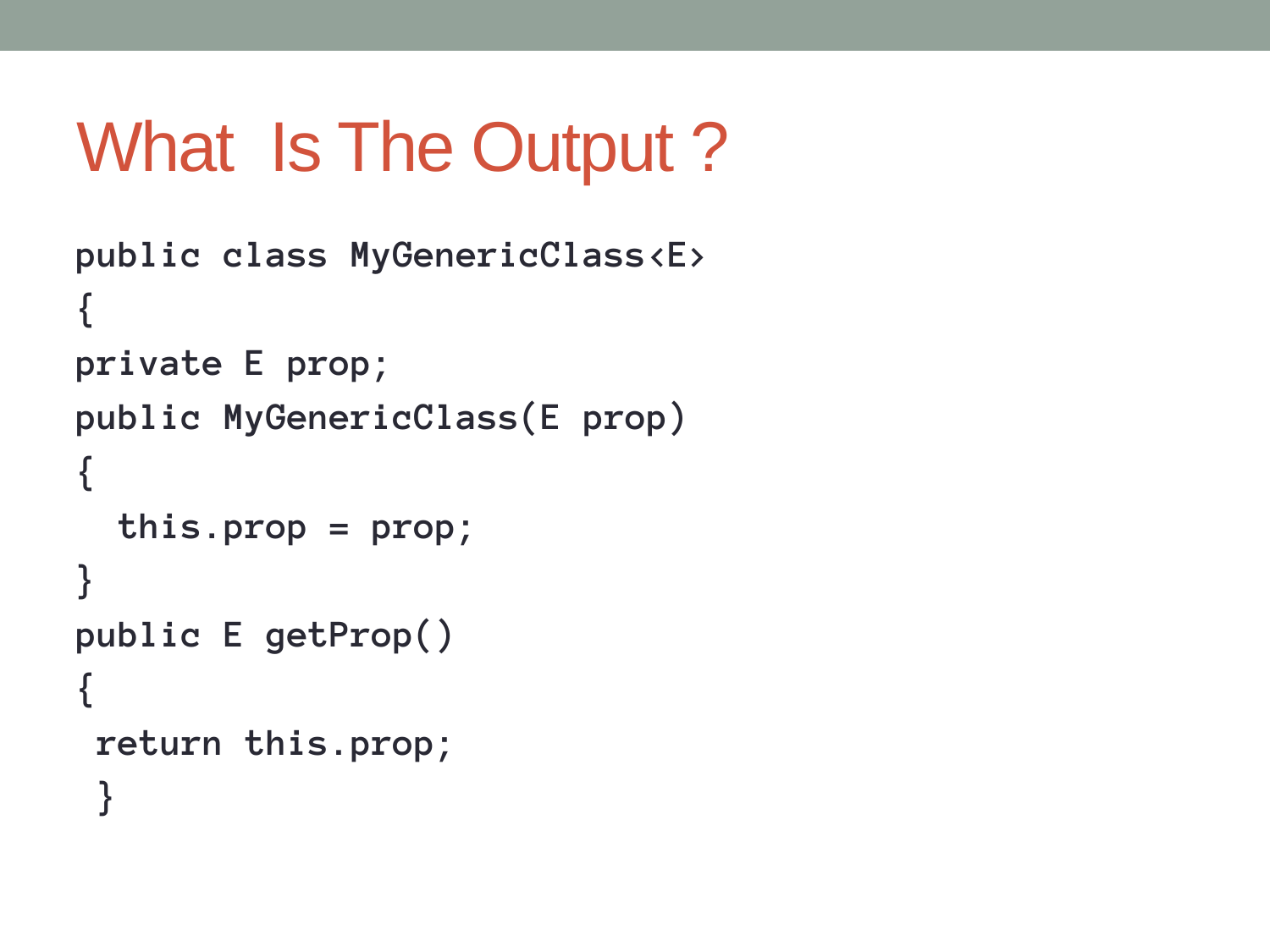

# What  Is The Output ?
public class MyGenericClass<E>
{
private E prop;
public MyGenericClass(E prop)
{
  this.prop = prop;
}
public E getProp()
{
 return this.prop;
 }